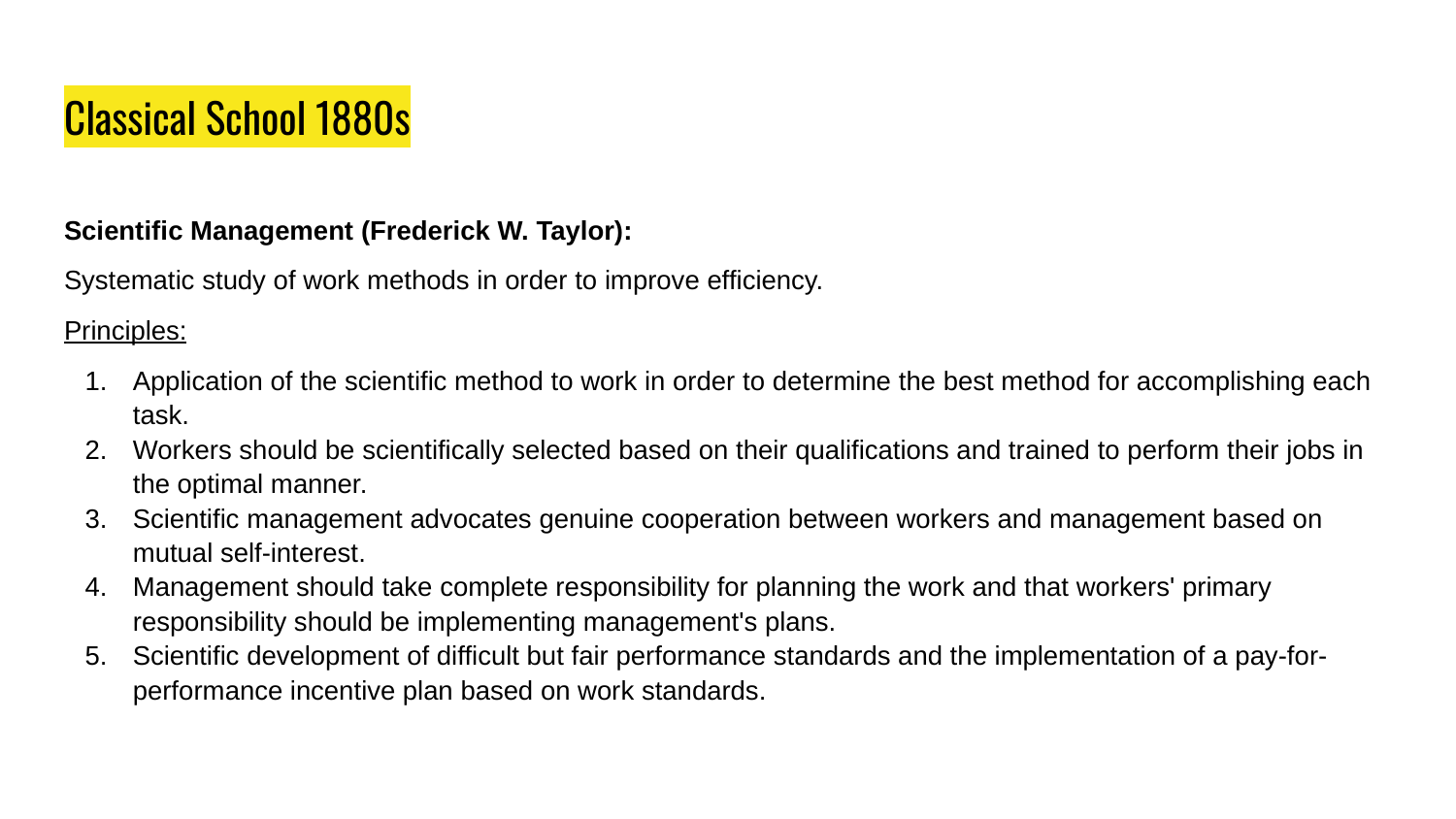

# Classical School 1880s

Scientific Management (Frederick W. Taylor):
Systematic study of work methods in order to improve efficiency.
Principles:
Application of the scientific method to work in order to determine the best method for accomplishing each task.
Workers should be scientifically selected based on their qualifications and trained to perform their jobs in the optimal manner.
Scientific management advocates genuine cooperation between workers and management based on mutual self-interest.
Management should take complete responsibility for planning the work and that workers' primary responsibility should be implementing management's plans.
Scientific development of difficult but fair performance standards and the implementation of a pay-for-performance incentive plan based on work standards.